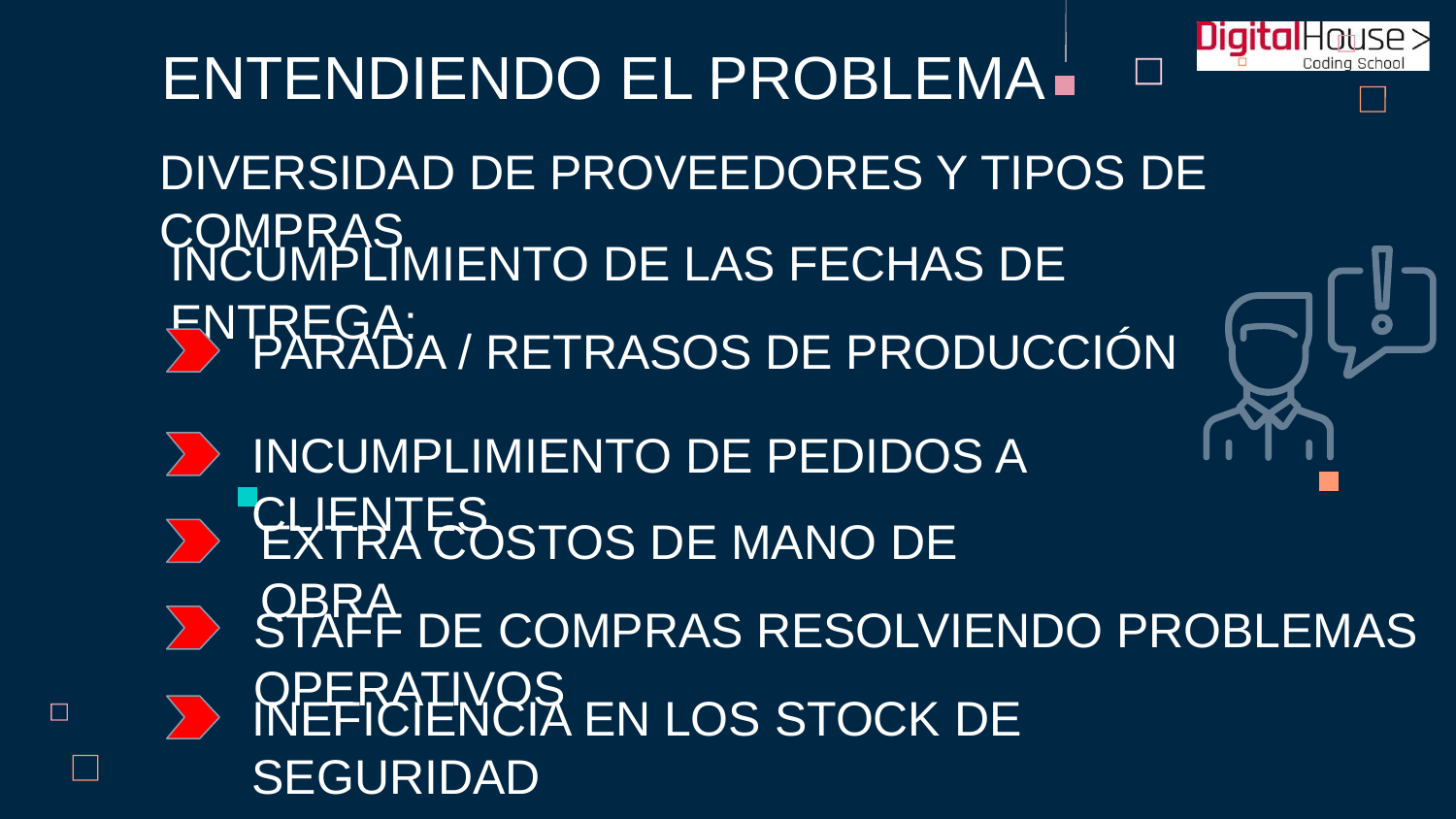

ENTENDIENDO EL PROBLEMA
DIVERSIDAD DE PROVEEDORES Y TIPOS DE COMPRAS

INCUMPLIMIENTO DE LAS FECHAS DE ENTREGA:

PARADA / RETRASOS DE PRODUCCIÓN

INCUMPLIMIENTO DE PEDIDOS A CLIENTES

EXTRA COSTOS DE MANO DE OBRA

STAFF DE COMPRAS RESOLVIENDO PROBLEMAS OPERATIVOS

INEFICIENCIA EN LOS STOCK DE SEGURIDAD